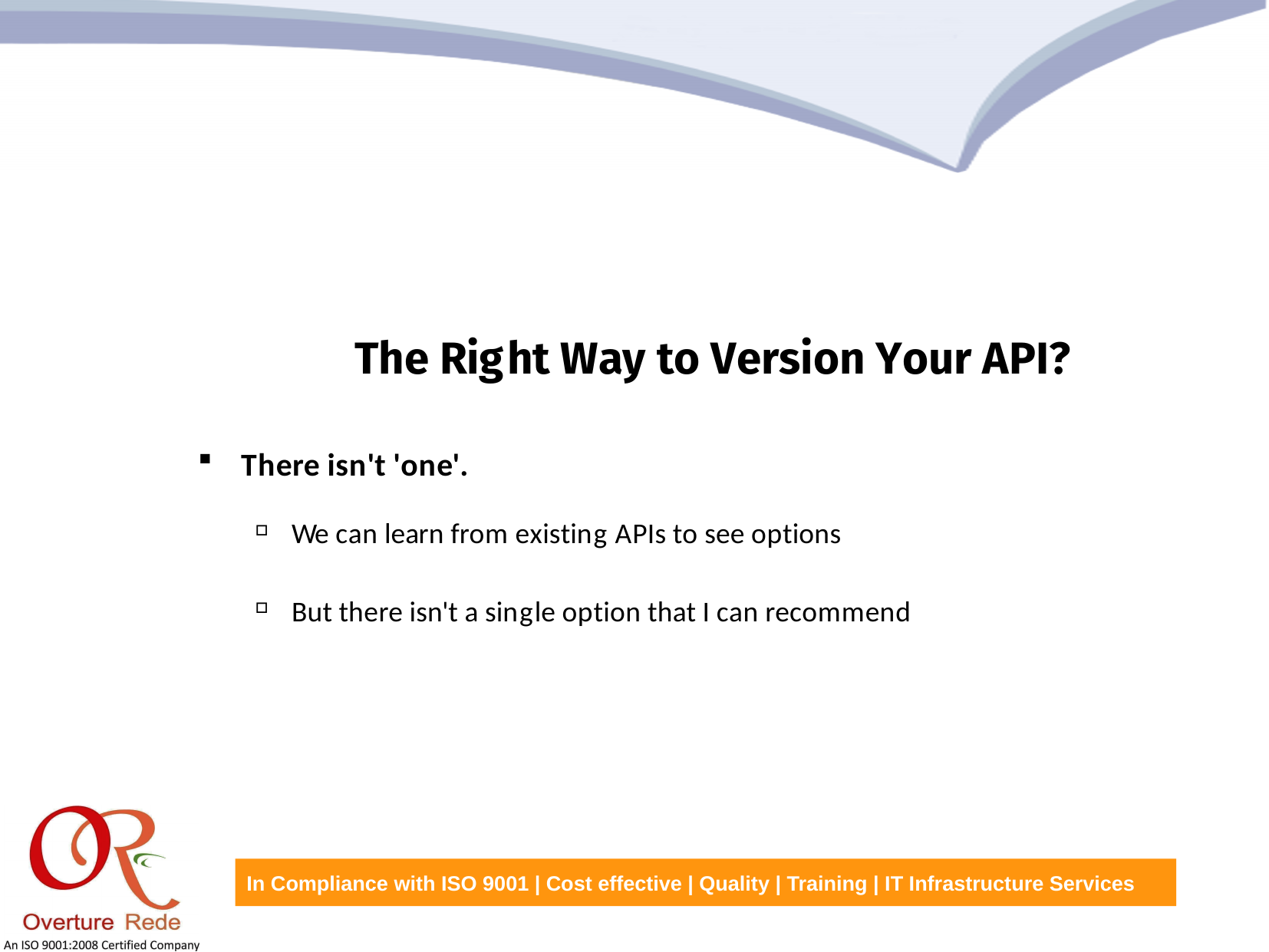

The Right Way to Version Your API?
There isn't 'one'.

We can learn from existing APIs to see options

But there isn't a single option that I can recommend